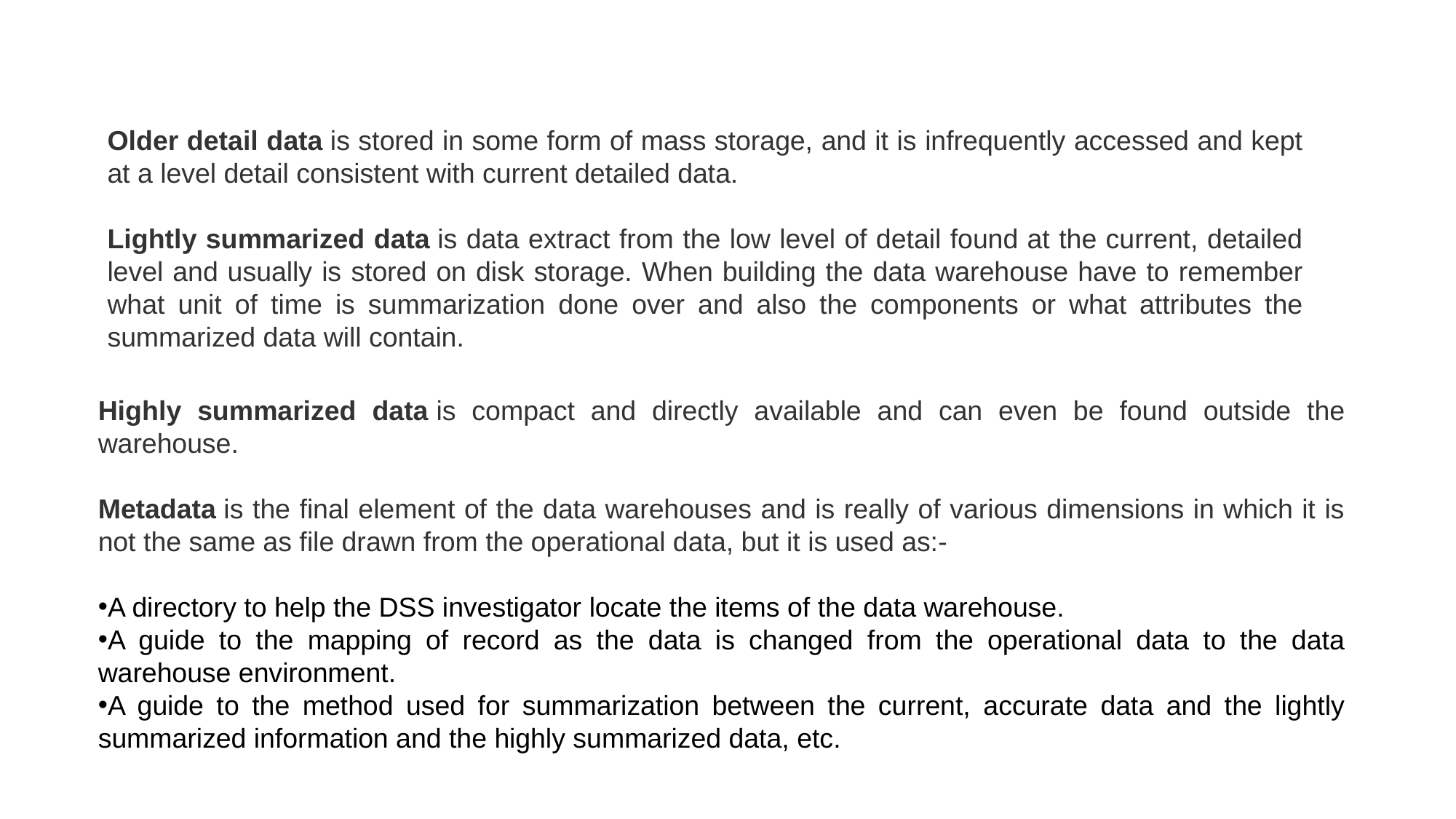

Older detail data is stored in some form of mass storage, and it is infrequently accessed and kept at a level detail consistent with current detailed data.

Lightly summarized data is data extract from the low level of detail found at the current, detailed level and usually is stored on disk storage. When building the data warehouse have to remember what unit of time is summarization done over and also the components or what attributes the summarized data will contain.
Highly summarized data is compact and directly available and can even be found outside the warehouse.

Metadata is the final element of the data warehouses and is really of various dimensions in which it is not the same as file drawn from the operational data, but it is used as:-

A directory to help the DSS investigator locate the items of the data warehouse.
A guide to the mapping of record as the data is changed from the operational data to the data warehouse environment.
A guide to the method used for summarization between the current, accurate data and the lightly summarized information and the highly summarized data, etc.